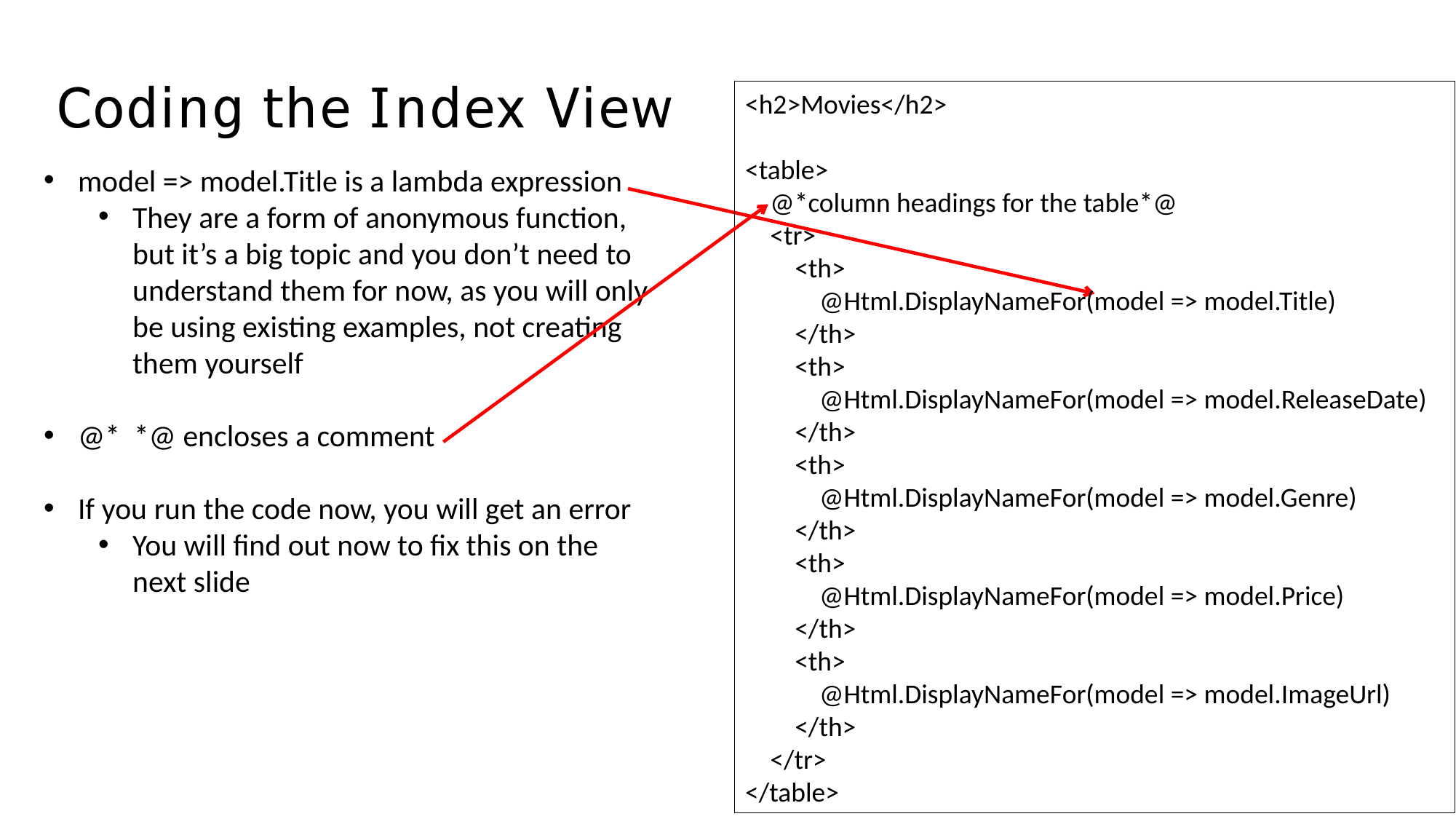

# Coding the Index View
<h2>Movies</h2>

<table>
    @*column headings for the table*@
    <tr>
        <th>
            @Html.DisplayNameFor(model => model.Title)
        </th>
        <th>
            @Html.DisplayNameFor(model => model.ReleaseDate)
        </th>
        <th>
            @Html.DisplayNameFor(model => model.Genre)
        </th>
        <th>
            @Html.DisplayNameFor(model => model.Price)
        </th>
        <th>
            @Html.DisplayNameFor(model => model.ImageUrl)
        </th>
    </tr>
</table>
model => model.Title is a lambda expression
They are a form of anonymous function, but it’s a big topic and you don’t need to understand them for now, as you will only be using existing examples, not creating them yourself

@*  *@ encloses a comment

If you run the code now, you will get an error
You will find out now to fix this on the next slide